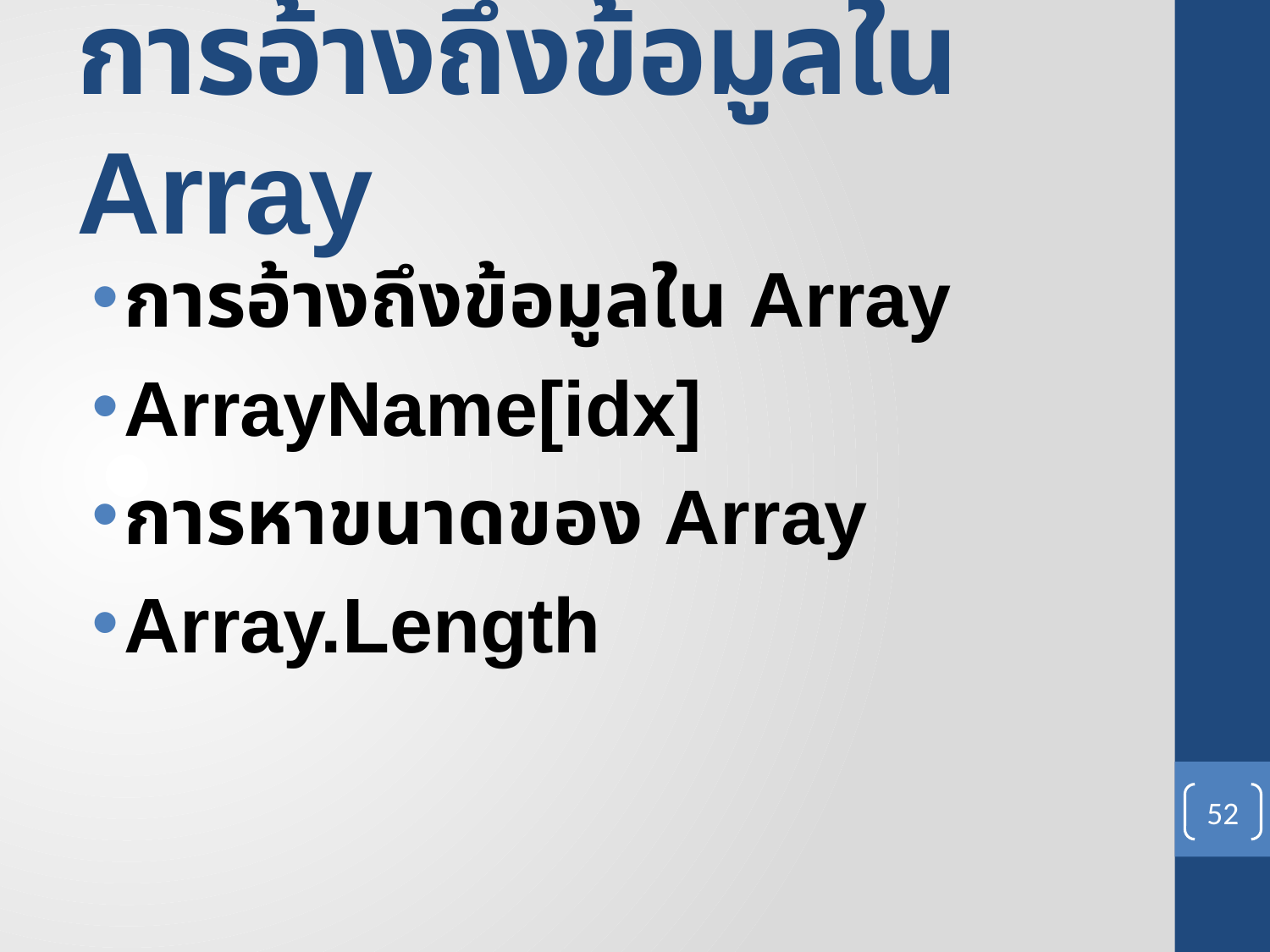

# การอ้างถึงข้อมูลใน  Array
การอ้างถึงข้อมูลใน Array
ArrayName[idx]
การหาขนาดของ Array
Array.Length
52